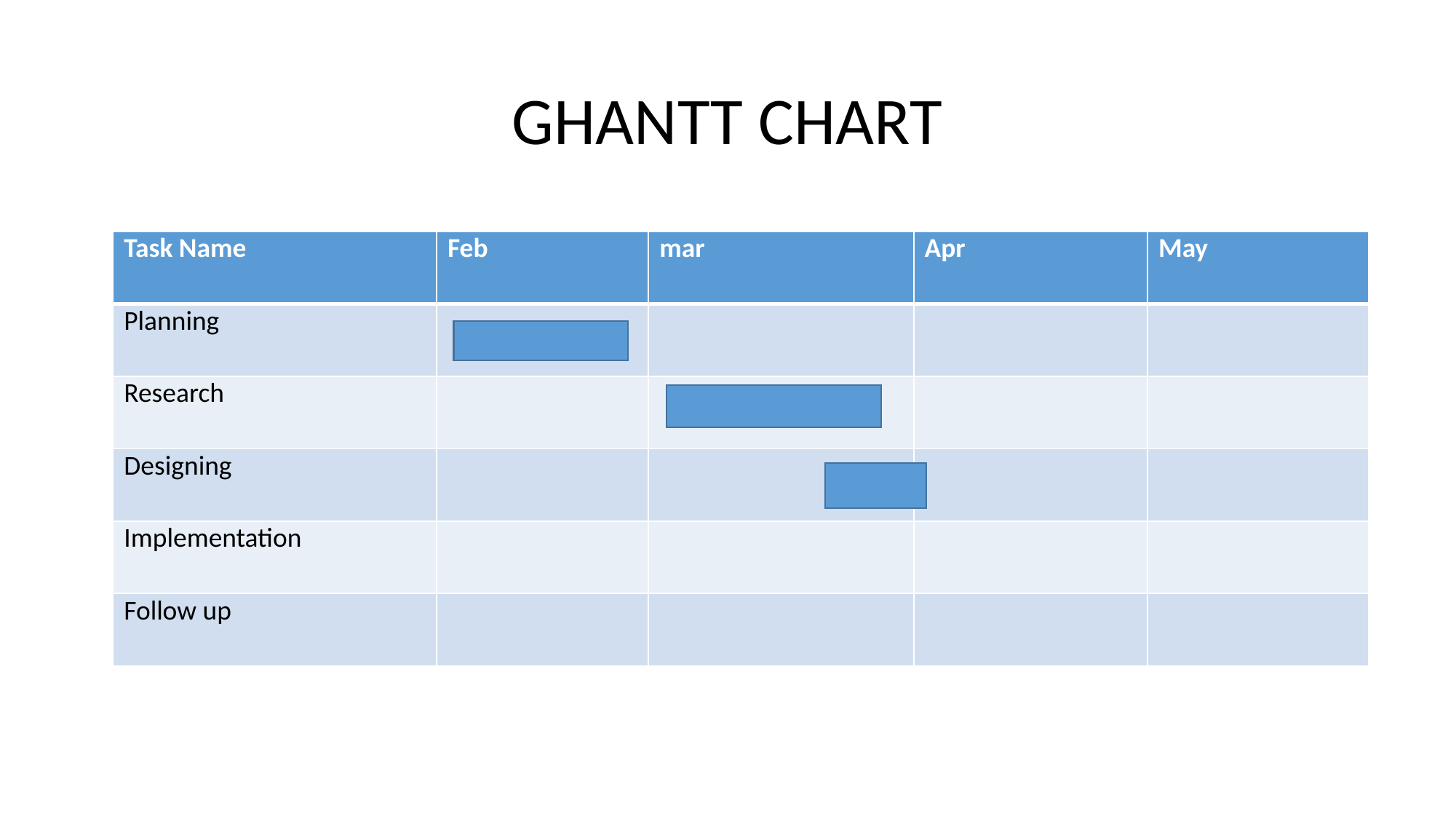

# GHANTT CHART
| Task Name | Feb | mar | Apr | May |
| --- | --- | --- | --- | --- |
| Planning |  |  |  |  |
| Research |  |  |  |  |
| Designing |  |  |  |  |
| Implementation |  |  |  |  |
| Follow up |  |  |  |  |